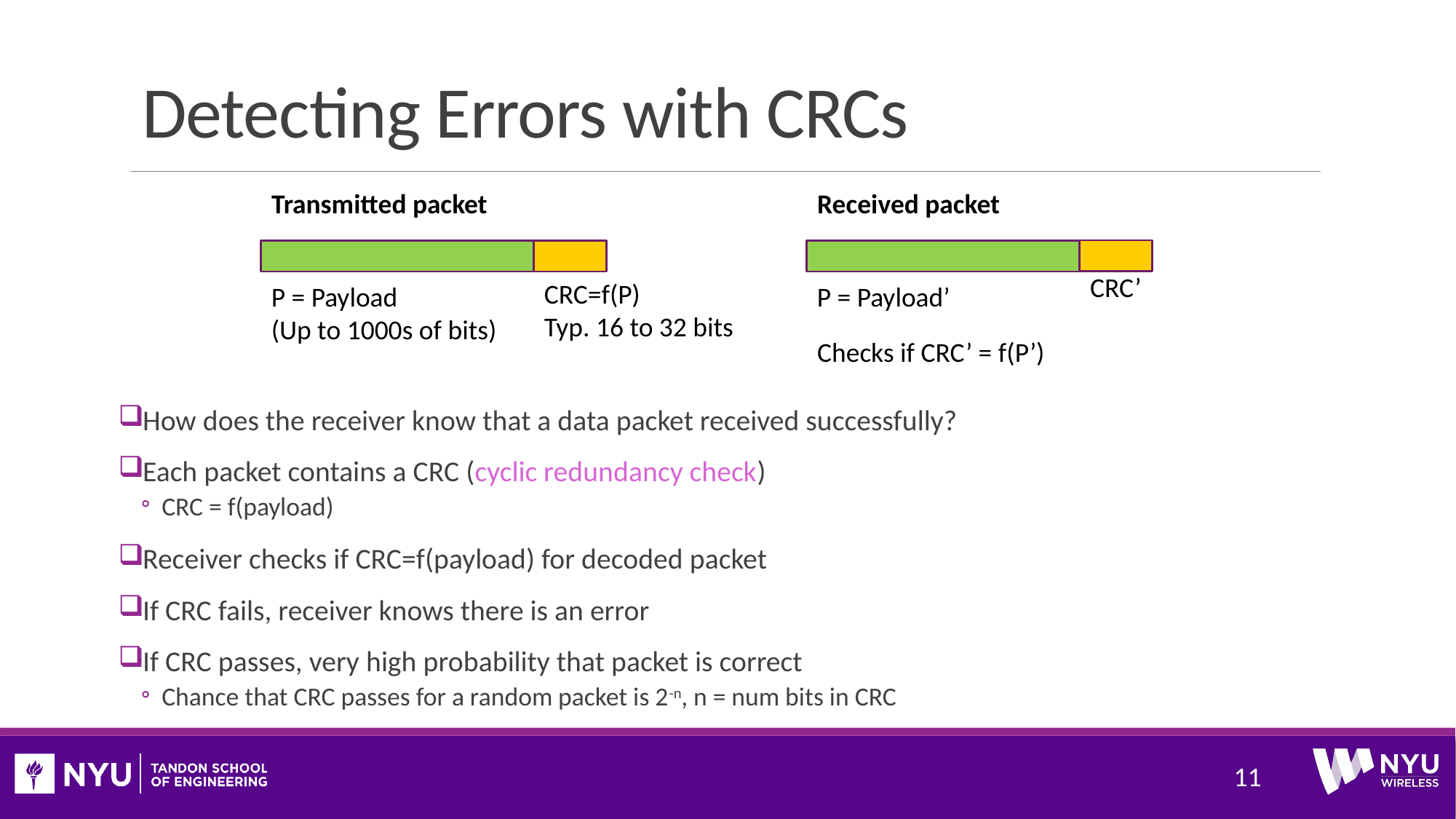

# Detecting Errors with CRCs
Transmitted packet
Received packet

CRC’
CRC=f(P)
Typ. 16 to 32 bits
P = Payload’
P = Payload
(Up to 1000s of bits)
Checks if CRC’ = f(P’)
How does the receiver know that a data packet received successfully?
Each packet contains a CRC (cyclic redundancy check)
CRC = f(payload)
Receiver checks if CRC=f(payload) for decoded packet
If CRC fails, receiver knows there is an error
If CRC passes, very high probability that packet is correct
Chance that CRC passes for a random packet is 2-n, n = num bits in CRC
11